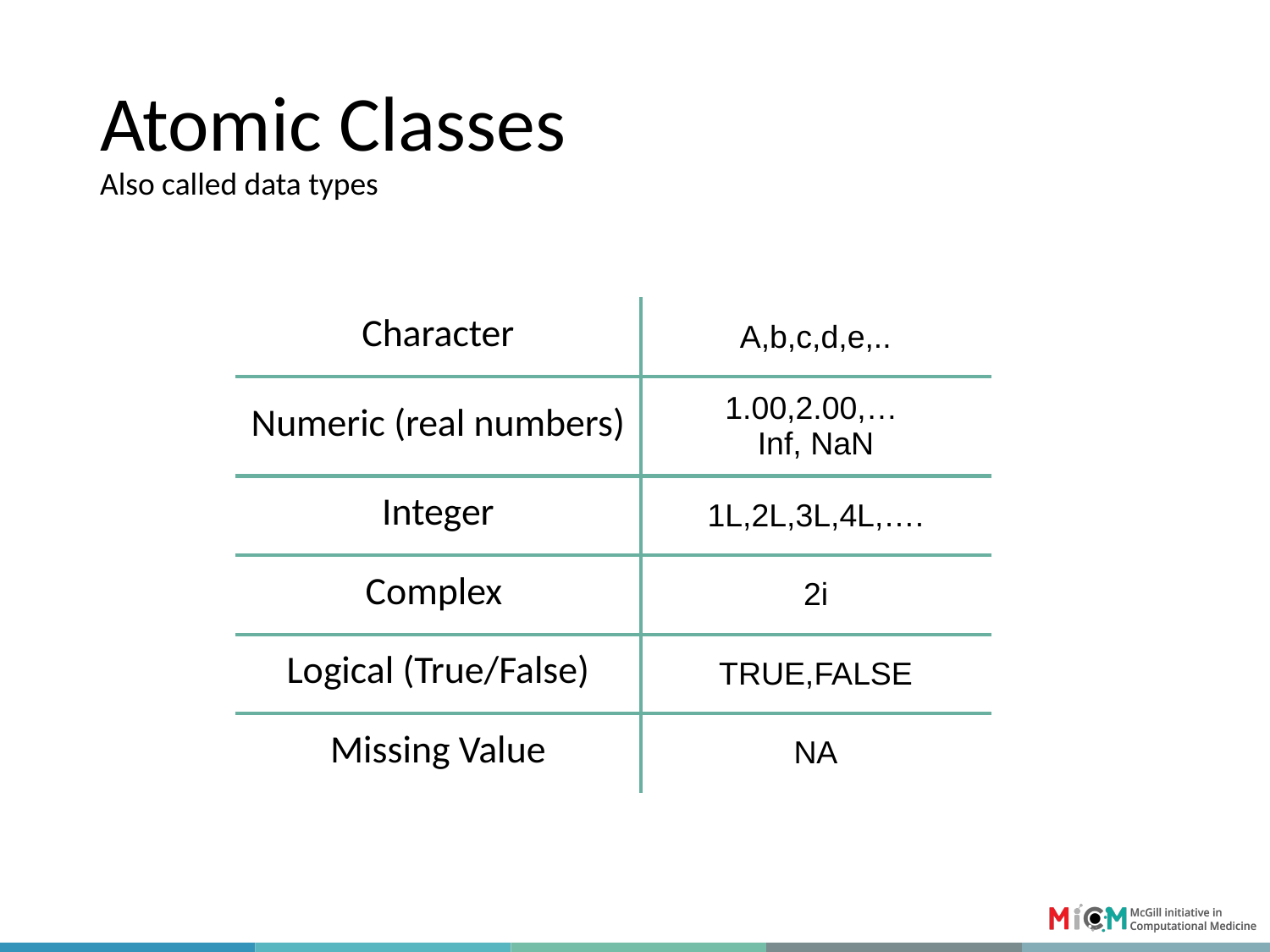

# Atomic Classes Also called data types
| Character | A,b,c,d,e,.. |
| --- | --- |
| Numeric (real numbers) | 1.00,2.00,… Inf, NaN |
| Integer | 1L,2L,3L,4L,…. |
| Complex | 2i |
| Logical (True/False) | TRUE,FALSE |
| Missing Value | NA |